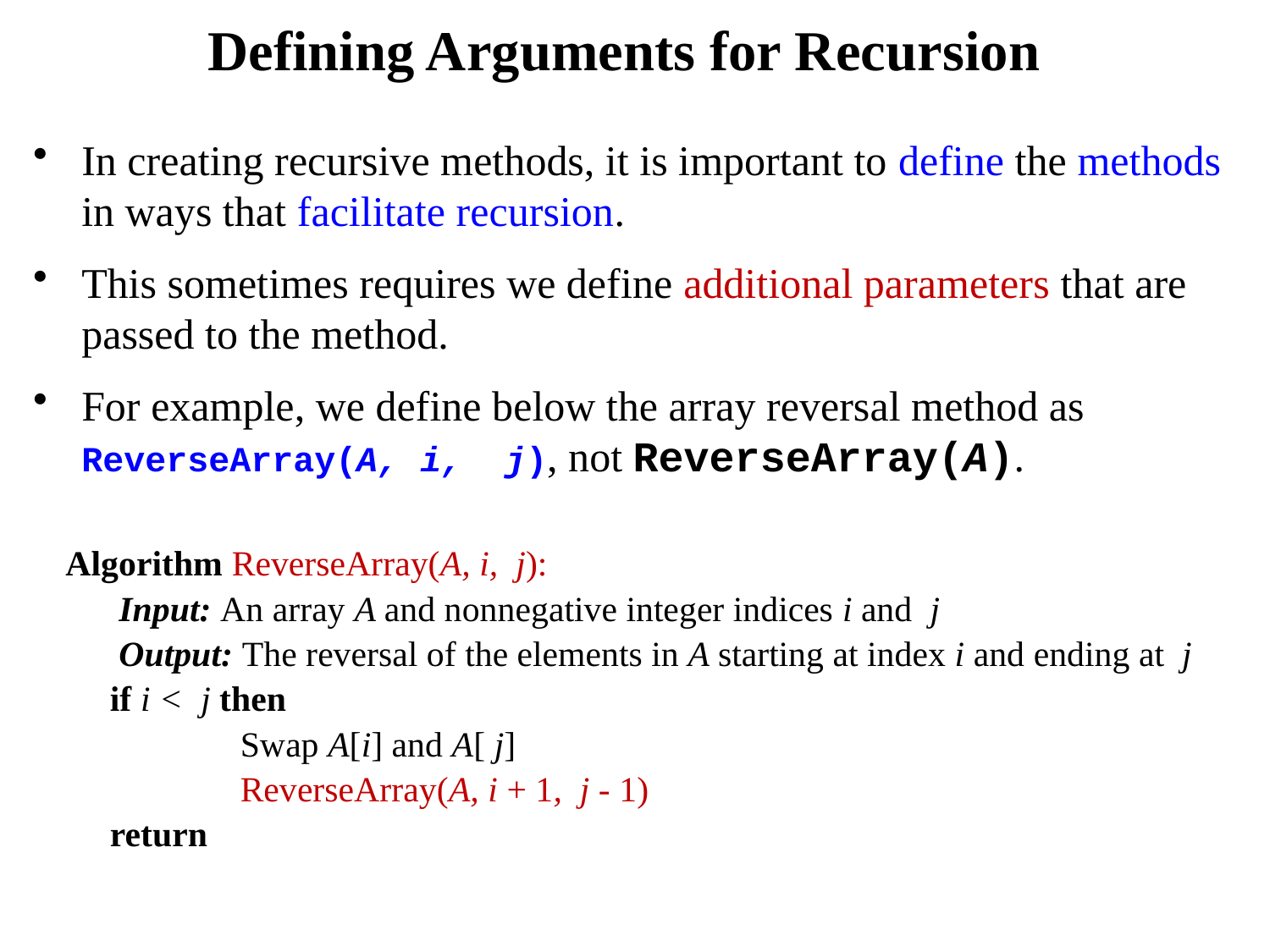

# Defining Arguments for Recursion
In creating recursive methods, it is important to define the methods in ways that facilitate recursion.
This sometimes requires we define additional parameters that are passed to the method.
For example, we define below the array reversal method as ReverseArray(A, i,  j), not ReverseArray(A).
Algorithm ReverseArray(A, i,  j):
      Input: An array A and nonnegative integer indices i and  j
      Output: The reversal of the elements in A starting at index i and ending at  j
     if i <  j then
		Swap A[i] and A[ j]
		ReverseArray(A, i + 1,  j - 1)
     return